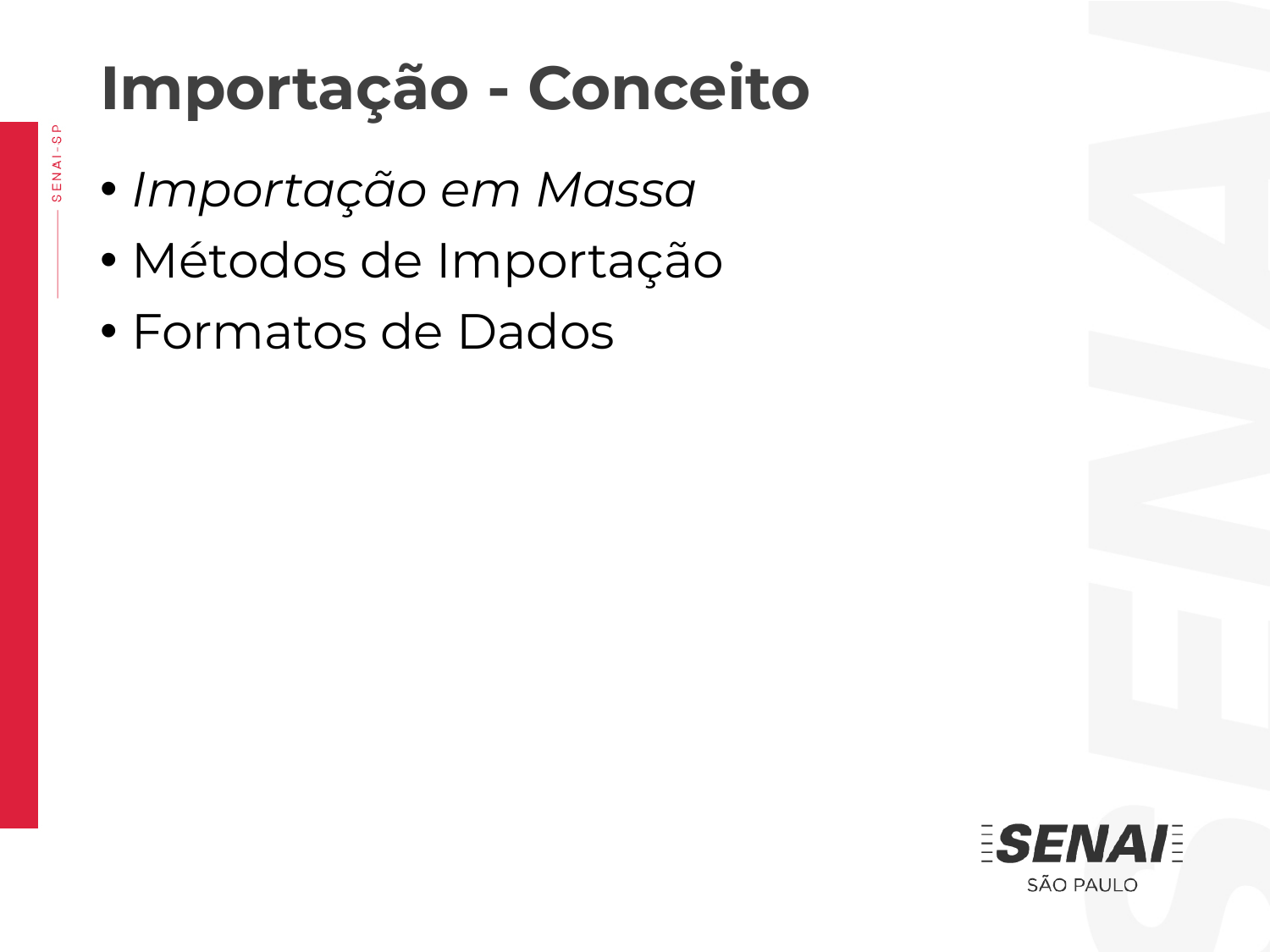

Importação - Conceito
Importação em Massa
Métodos de Importação
Formatos de Dados